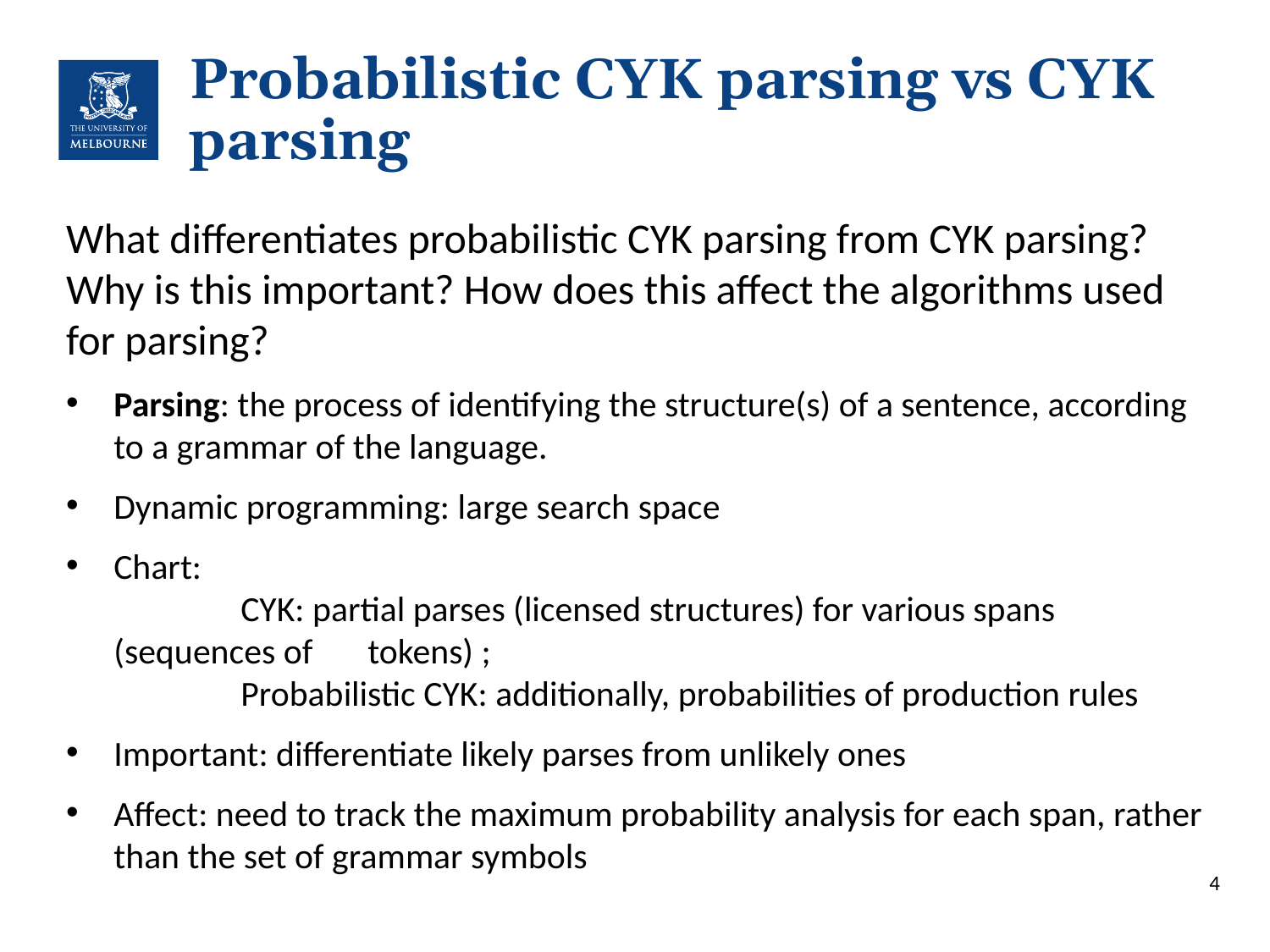

Probabilistic CYK parsing vs CYK parsing
What differentiates probabilistic CYK parsing from CYK parsing? Why is this important? How does this affect the algorithms used for parsing?
Parsing: the process of identifying the structure(s) of a sentence, according to a grammar of the language.
Dynamic programming: large search space
Chart:
	CYK: partial parses (licensed structures) for various spans (sequences of 	tokens) ;
	Probabilistic CYK: additionally, probabilities of production rules
Important: differentiate likely parses from unlikely ones
Affect: need to track the maximum probability analysis for each span, rather than the set of grammar symbols
4